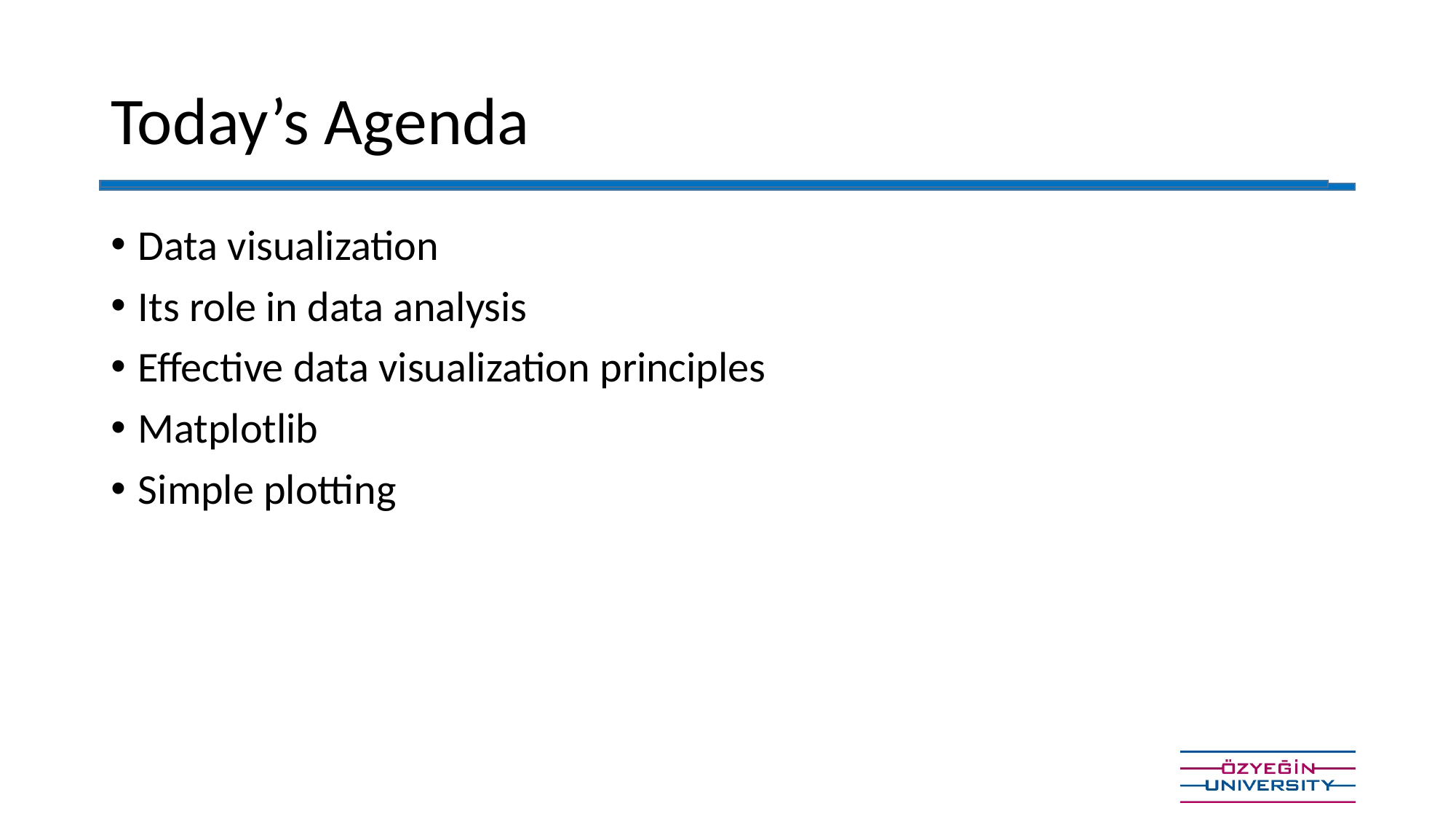

# Today’s Agenda

Data visualization
Its role in data analysis
Effective data visualization principles
Matplotlib
Simple plotting